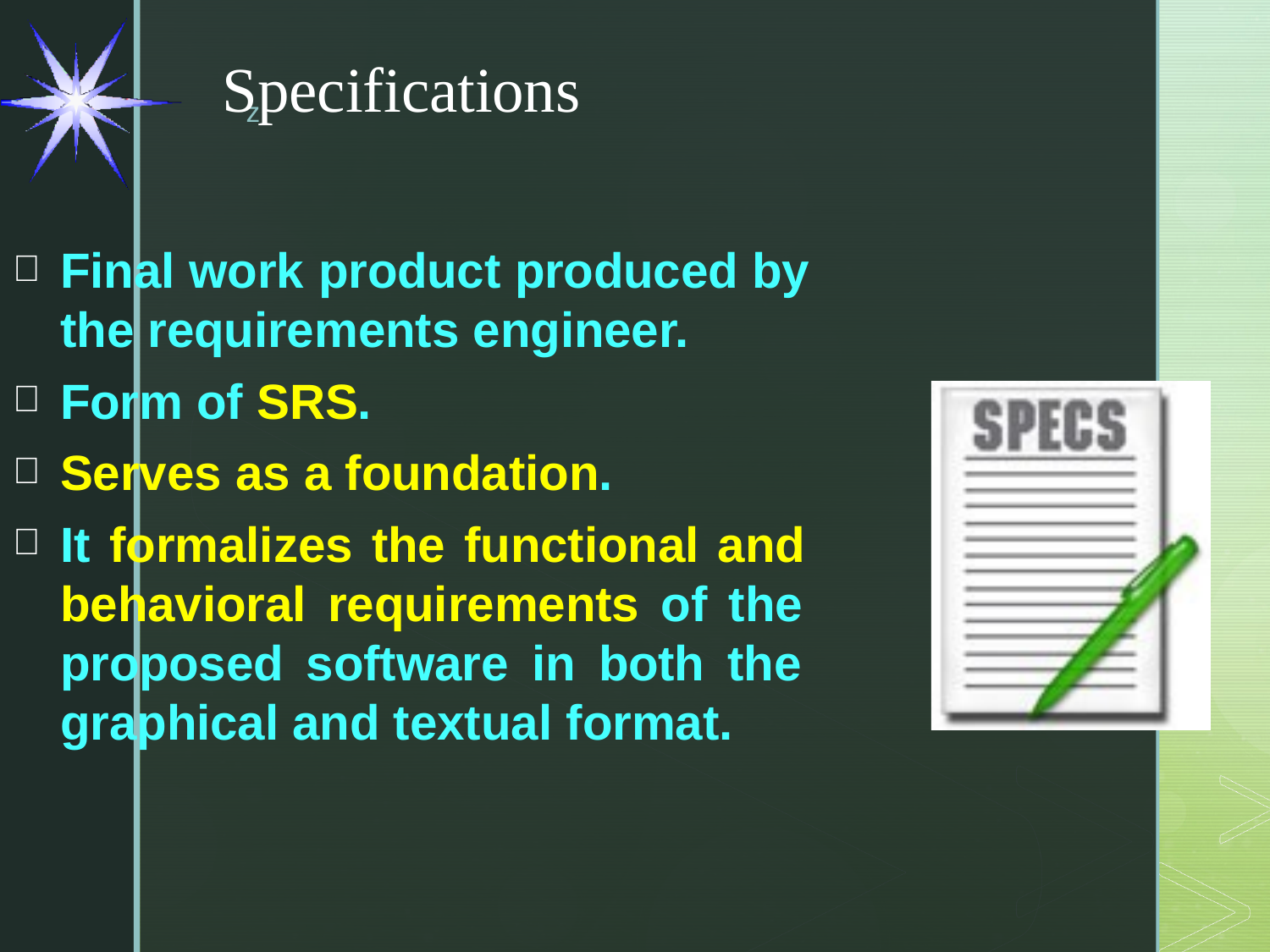

# Specifications
Final work product produced by  the requirements engineer.
Form of SRS.
Serves as a foundation.
It formalizes the functional and  behavioral requirements of the  proposed software in both the  graphical and textual format.